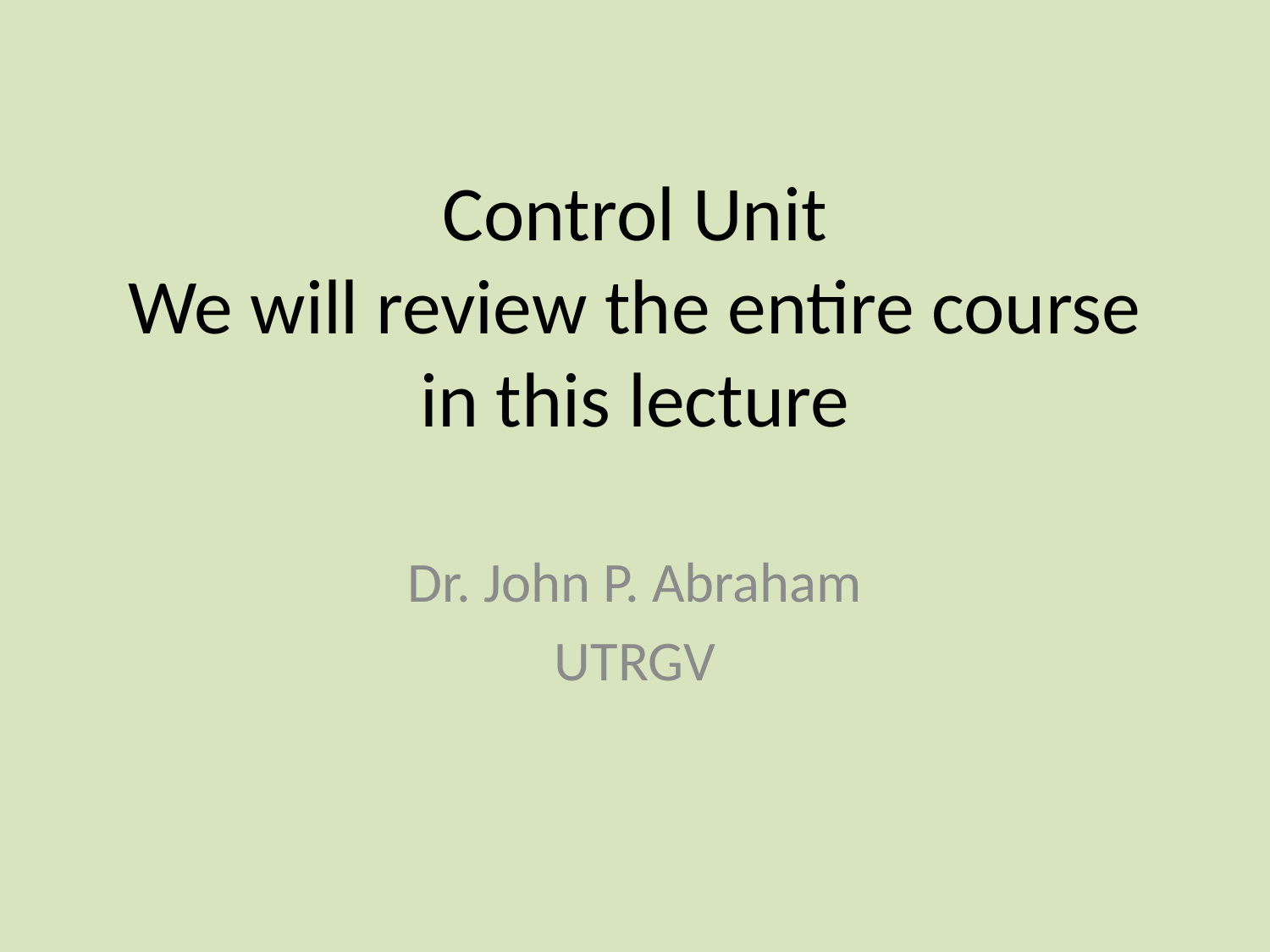

# Control Unit We will review the entire course in this lecture
Dr. John P. Abraham
UTRGV